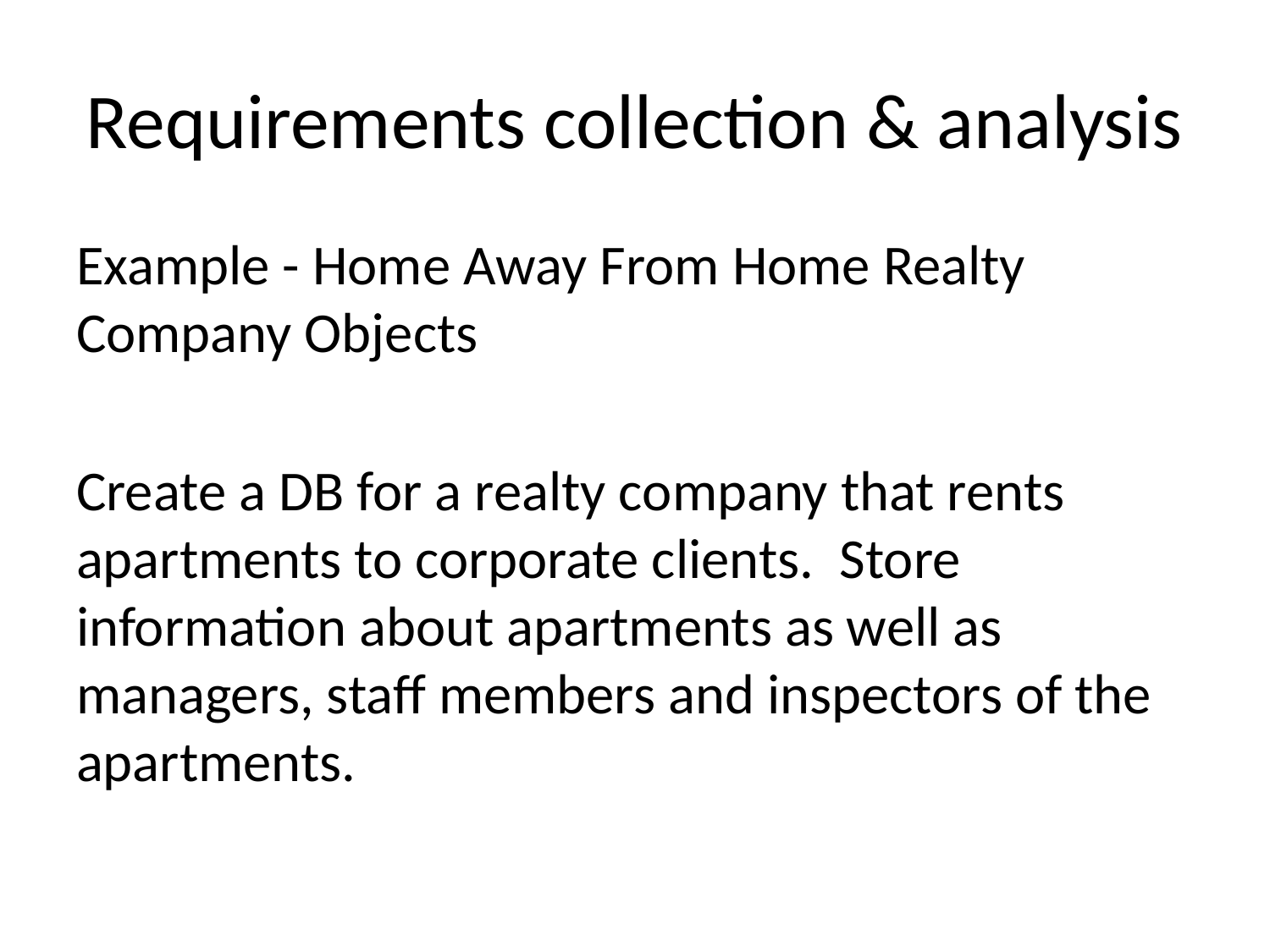

# Requirements collection & analysis
Example - Home Away From Home Realty Company Objects

Create a DB for a realty company that rents apartments to corporate clients.  Store information about apartments as well as managers, staff members and inspectors of the apartments.